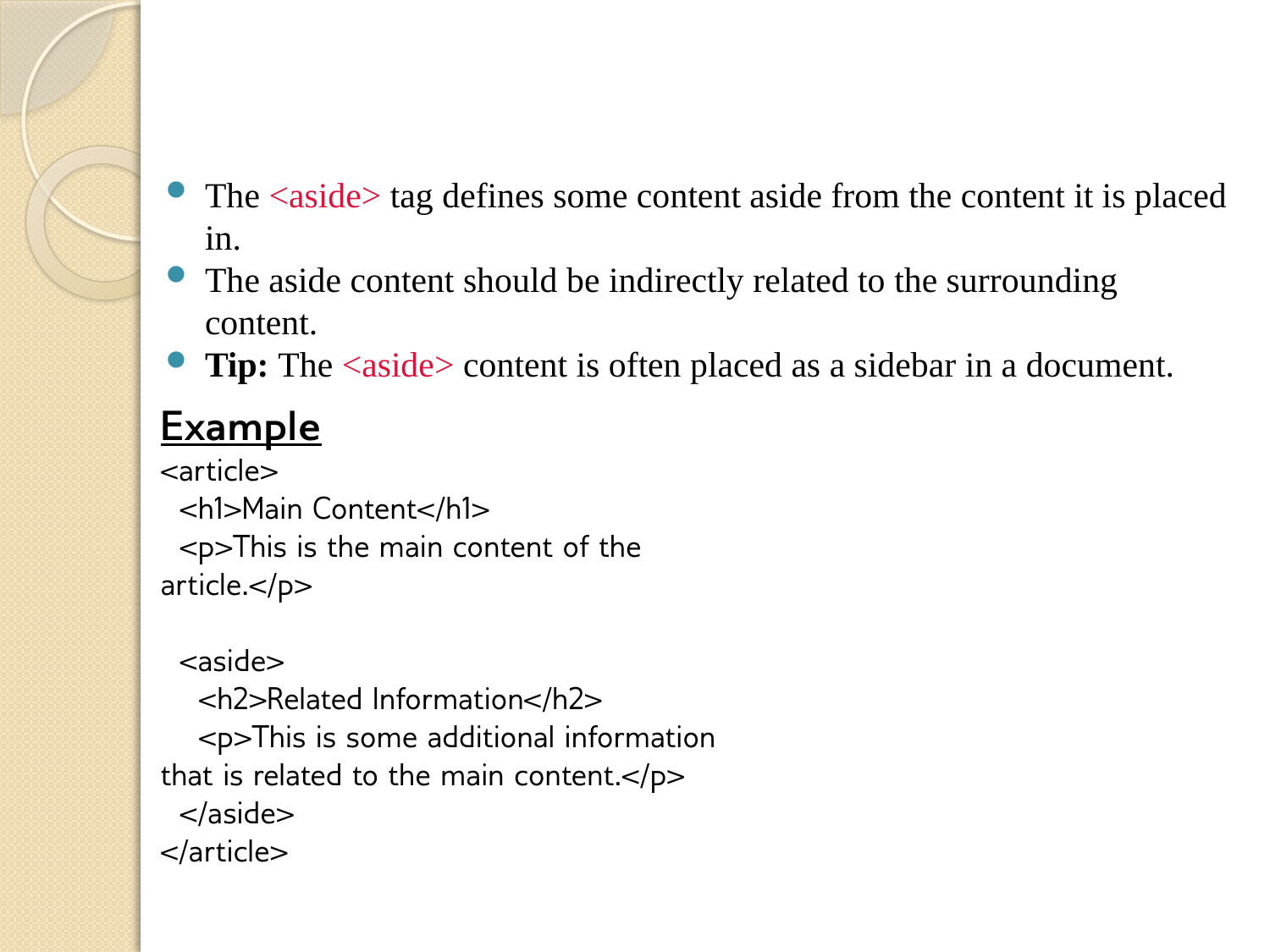

# <aside>
The <aside> tag defines some content aside from the content it is placed in.
The aside content should be indirectly related to the surrounding content.
Tip: The <aside> content is often placed as a sidebar in a document.
Example
<article>
  <h1>Main Content</h1>
  <p>This is the main content of the article.</p>

  <aside>
    <h2>Related Information</h2>
    <p>This is some additional information that is related to the main content.</p>
  </aside>
</article>